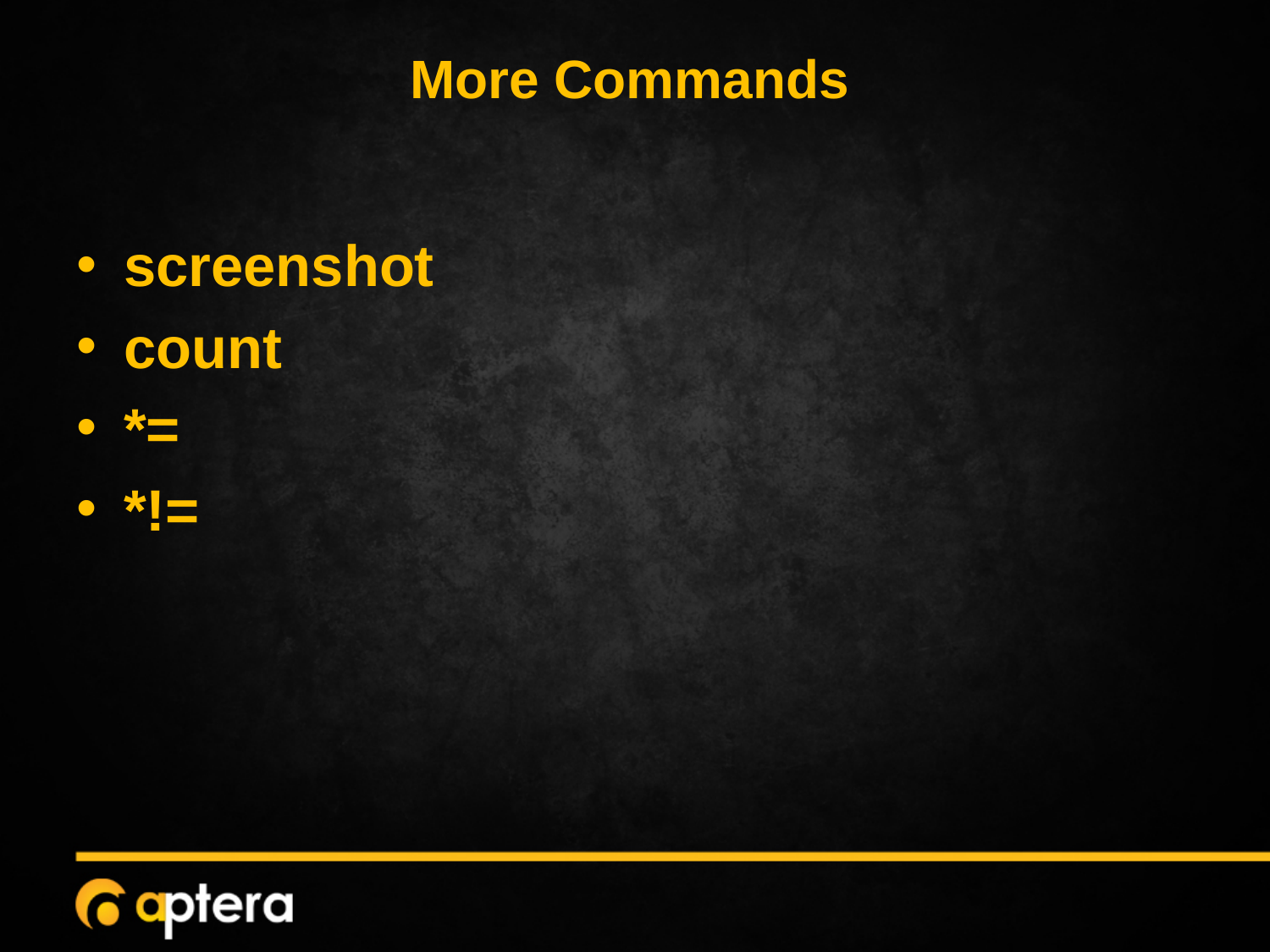

# More Commands
screenshot
count
*=
*!=